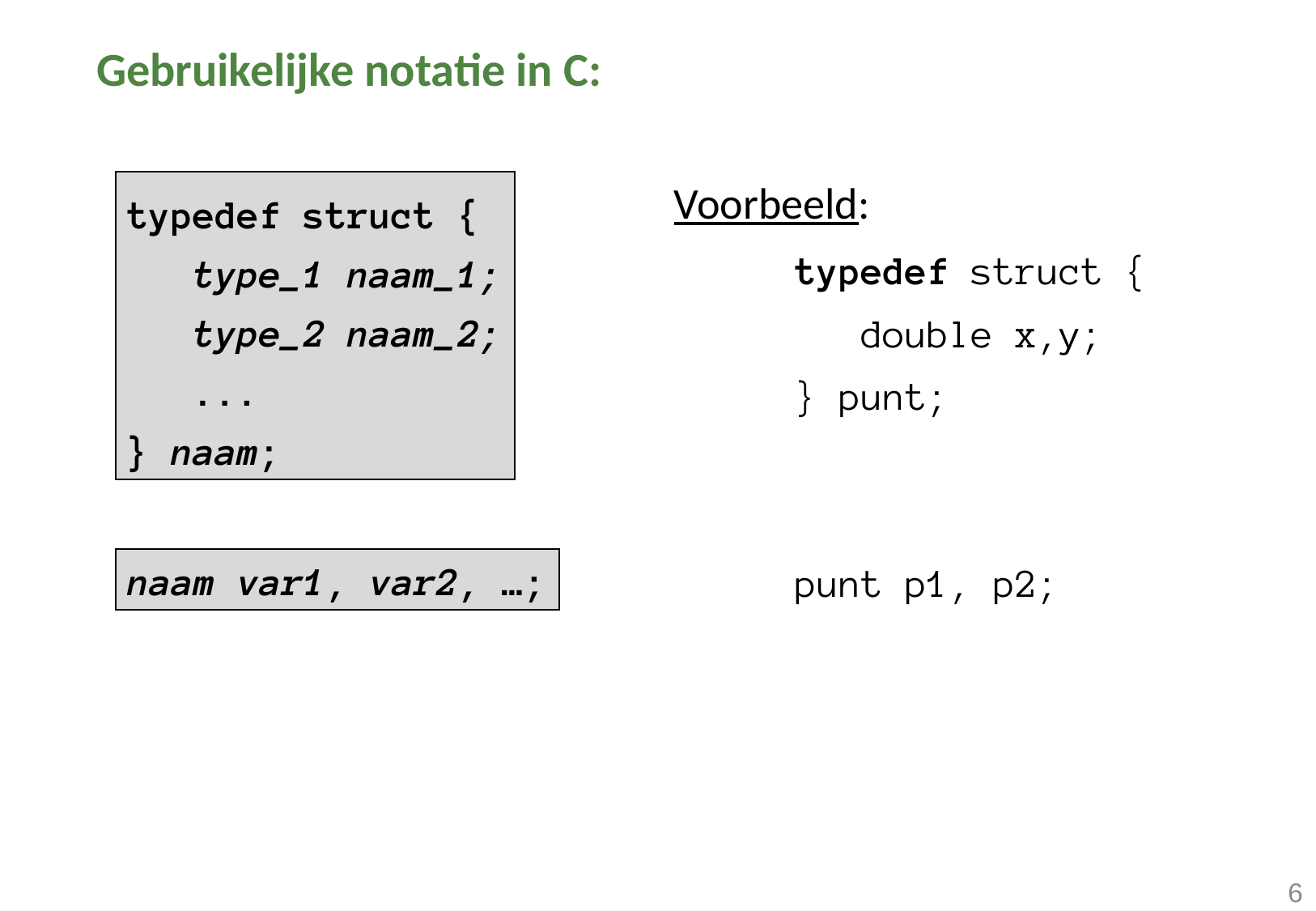

# Gebruikelijke notatie in C:
typedef struct {
   type_1 naam_1;
   type_2 naam_2;
   ...
} naam;
	Voorbeeld:

		typedef struct {
		   double x,y;
		} punt;

		punt p1, p2;

naam var1, var2, …;
6
6